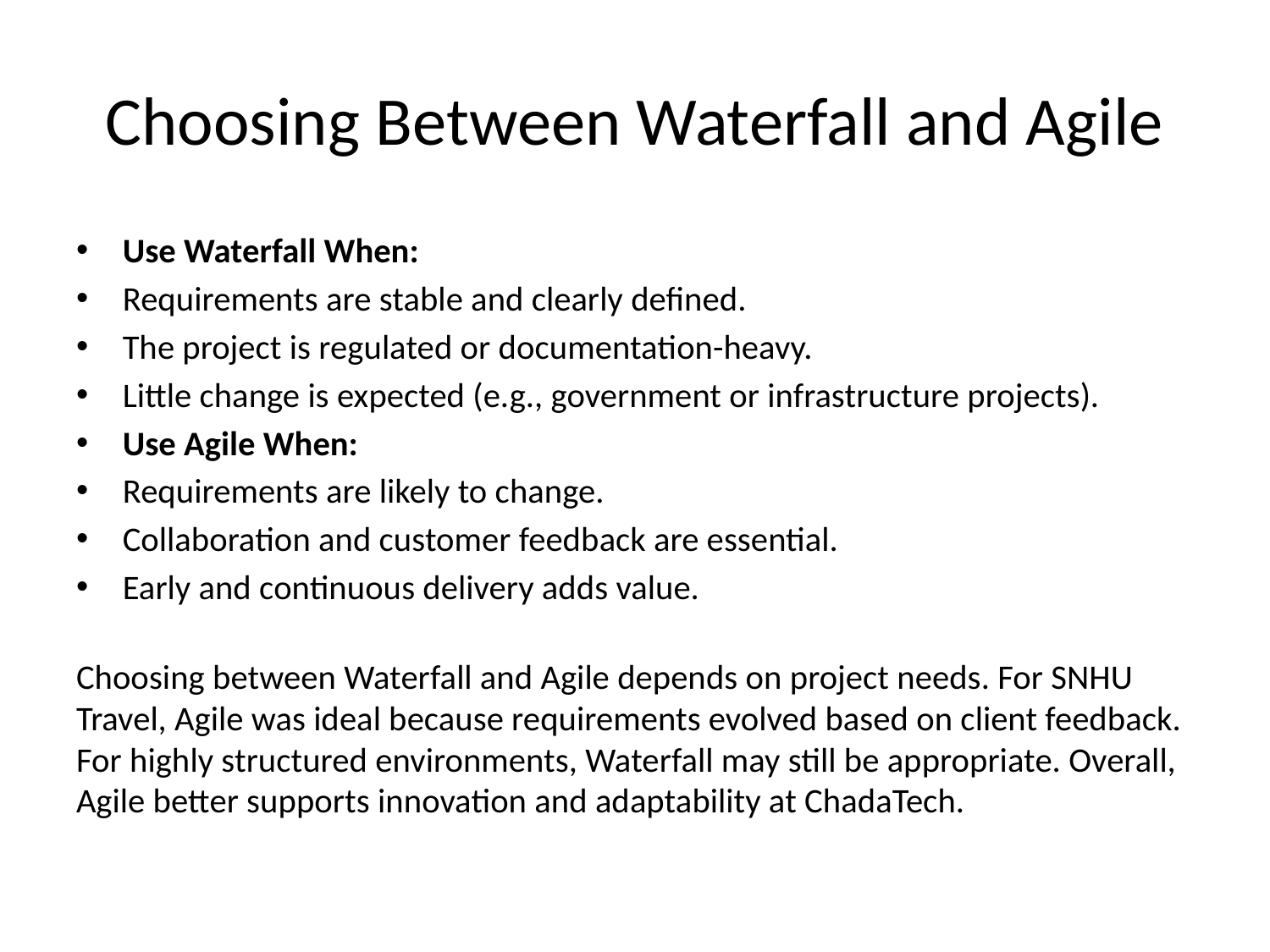

# Choosing Between Waterfall and Agile
Use Waterfall When:
Requirements are stable and clearly defined.
The project is regulated or documentation-heavy.
Little change is expected (e.g., government or infrastructure projects).
Use Agile When:
Requirements are likely to change.
Collaboration and customer feedback are essential.
Early and continuous delivery adds value.
Choosing between Waterfall and Agile depends on project needs. For SNHU Travel, Agile was ideal because requirements evolved based on client feedback. For highly structured environments, Waterfall may still be appropriate. Overall, Agile better supports innovation and adaptability at ChadaTech.